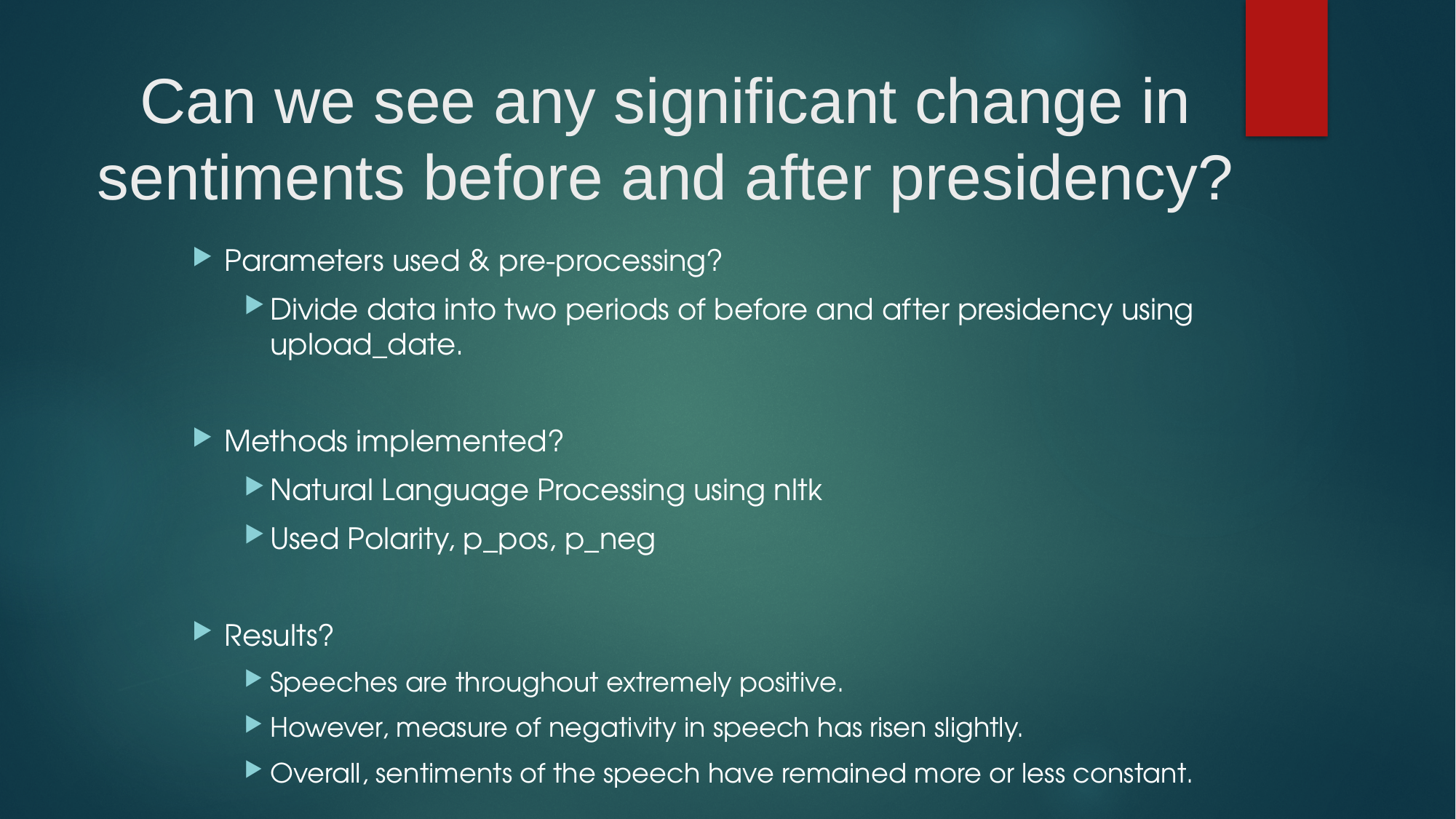

# Can we see any significant change in sentiments before and after presidency?
Parameters used & pre-processing?
Divide data into two periods of before and after presidency using upload_date.

Methods implemented?
Natural Language Processing using nltk
Used Polarity, p_pos, p_neg

Results?
Speeches are throughout extremely positive.
However, measure of negativity in speech has risen slightly.
Overall, sentiments of the speech have remained more or less constant.